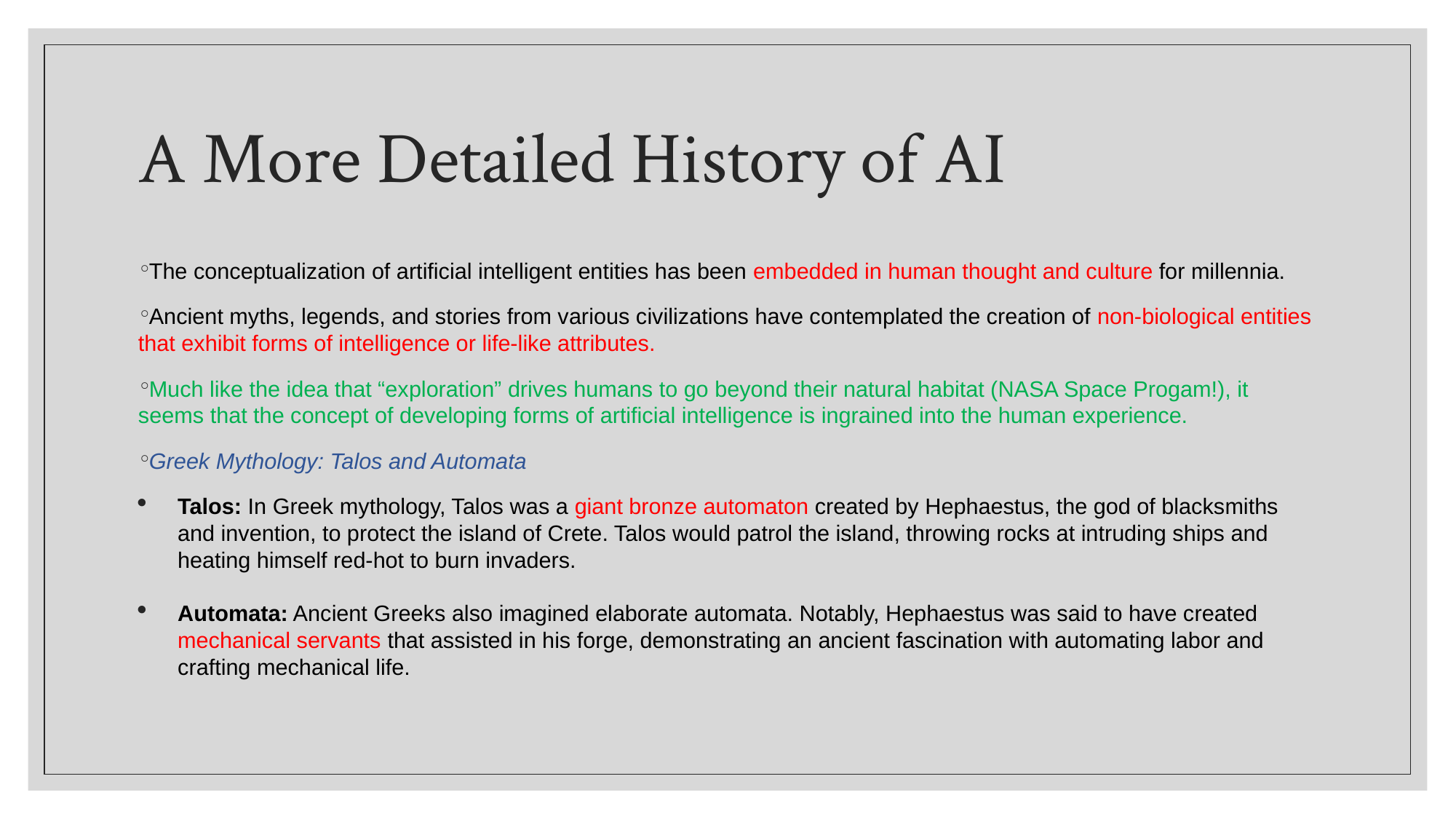

# A More Detailed History of AI
The conceptualization of artificial intelligent entities has been embedded in human thought and culture for millennia.
Ancient myths, legends, and stories from various civilizations have contemplated the creation of non-biological entities that exhibit forms of intelligence or life-like attributes.
Much like the idea that “exploration” drives humans to go beyond their natural habitat (NASA Space Progam!), it seems that the concept of developing forms of artificial intelligence is ingrained into the human experience.
Greek Mythology: Talos and Automata
Talos: In Greek mythology, Talos was a giant bronze automaton created by Hephaestus, the god of blacksmiths and invention, to protect the island of Crete. Talos would patrol the island, throwing rocks at intruding ships and heating himself red-hot to burn invaders.

Automata: Ancient Greeks also imagined elaborate automata. Notably, Hephaestus was said to have created mechanical servants that assisted in his forge, demonstrating an ancient fascination with automating labor and crafting mechanical life.